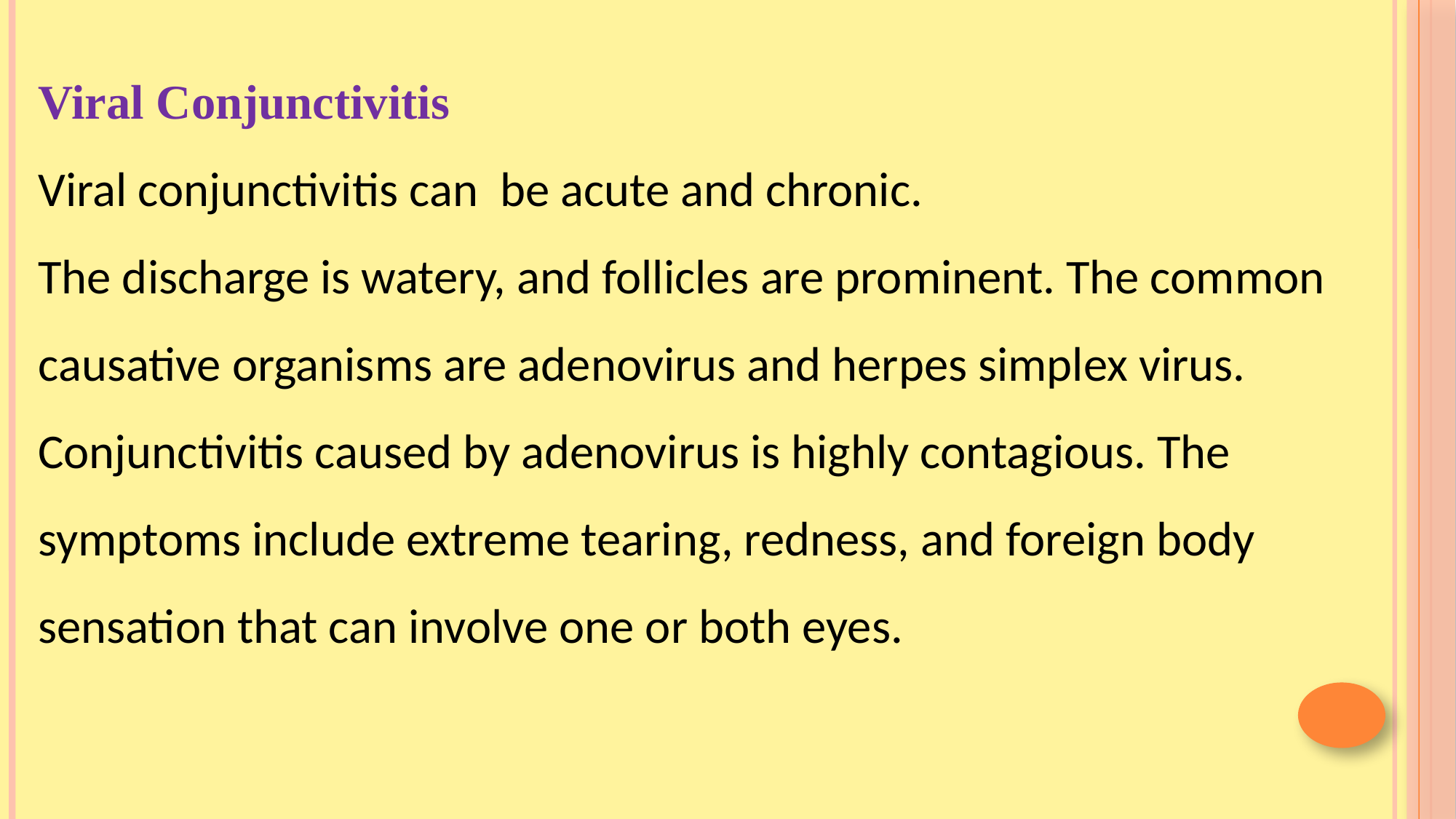

Viral Conjunctivitis
Viral conjunctivitis can  be acute and chronic.
The discharge is watery, and follicles are prominent. The common causative organisms are adenovirus and herpes simplex virus. Conjunctivitis caused by adenovirus is highly contagious. The symptoms include extreme tearing, redness, and foreign body sensation that can involve one or both eyes.